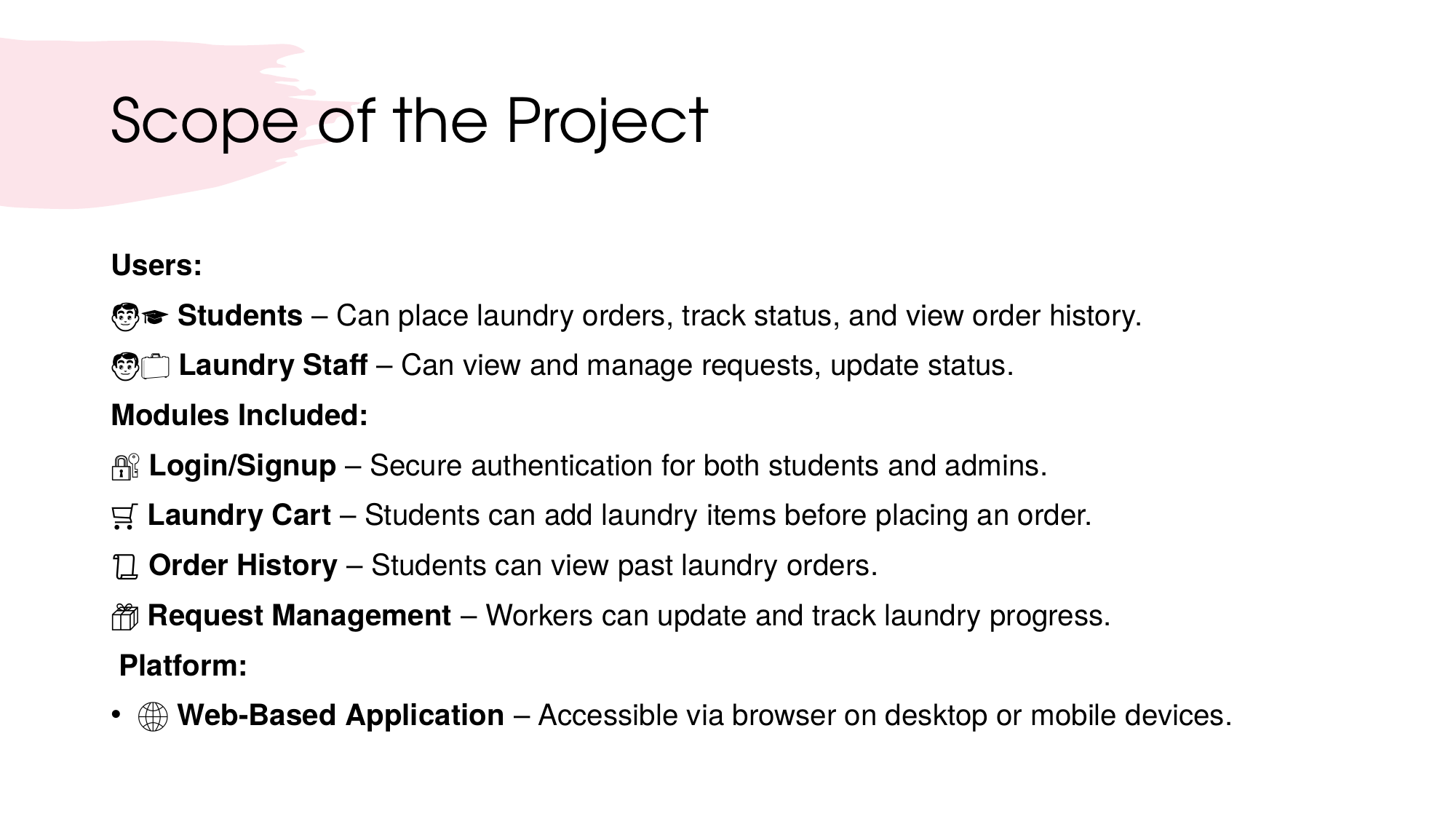

# Scope of the Project
Users:
👨‍🎓 Students – Can place laundry orders, track status, and view order history.
👨‍💼 Laundry Staff – Can view and manage requests, update status.
Modules Included:
🔐 Login/Signup – Secure authentication for both students and admins.
🛒 Laundry Cart – Students can add laundry items before placing an order.
📜 Order History – Students can view past laundry orders.
📦 Request Management – Workers can update and track laundry progress.
 Platform:
🌐 Web-Based Application – Accessible via browser on desktop or mobile devices.